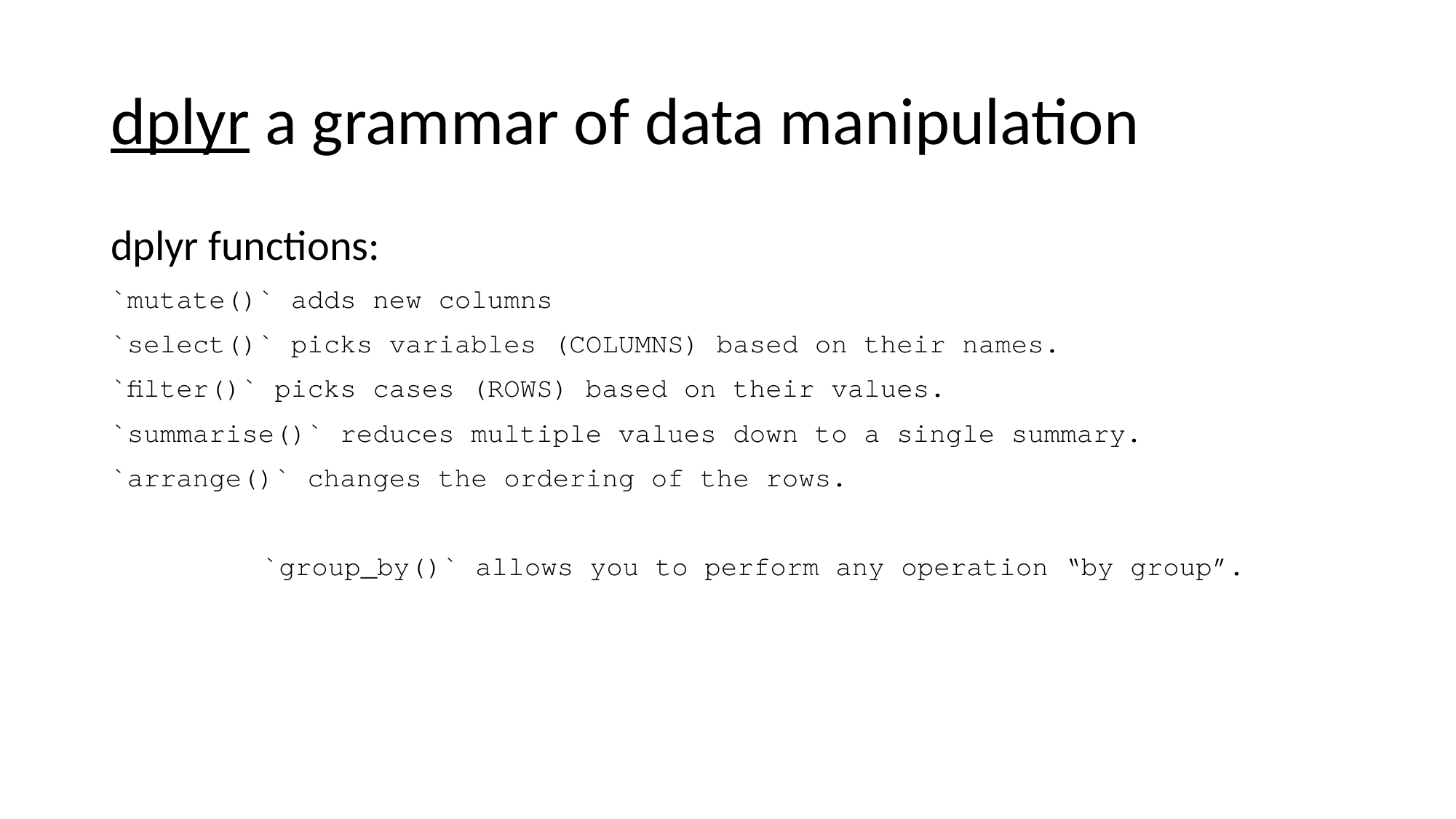

# dplyr a grammar of data manipulation
dplyr functions:
`mutate()` adds new columns
`select()` picks variables (COLUMNS) based on their names.
`filter()` picks cases (ROWS) based on their values.
`summarise()` reduces multiple values down to a single summary.
`arrange()` changes the ordering of the rows.

`group_by()` allows you to perform any operation “by group”.